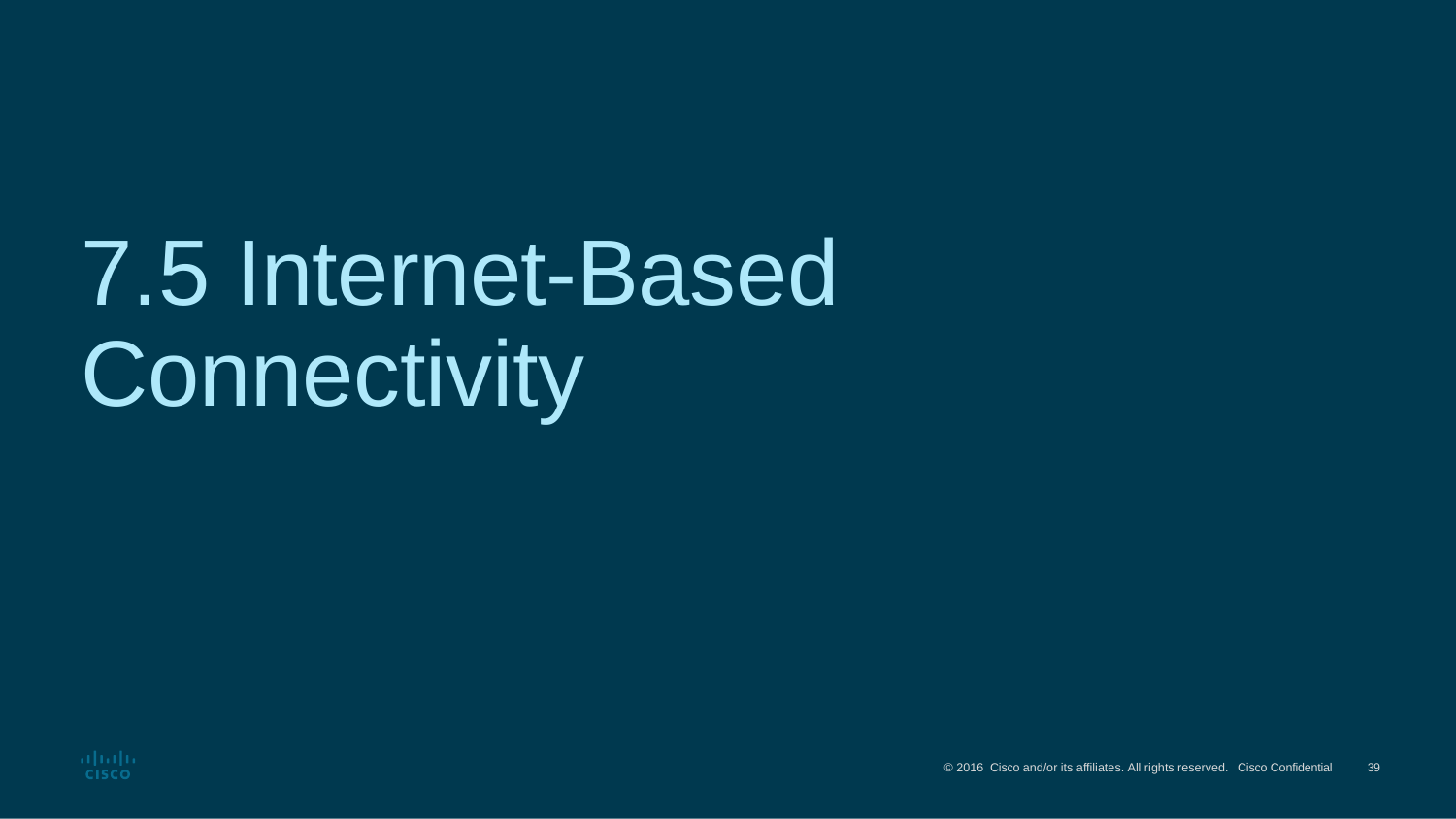

# 7.5 Internet-Based Connectivity
© 2016 Cisco and/or its affiliates. All rights reserved. Cisco Confidential
39